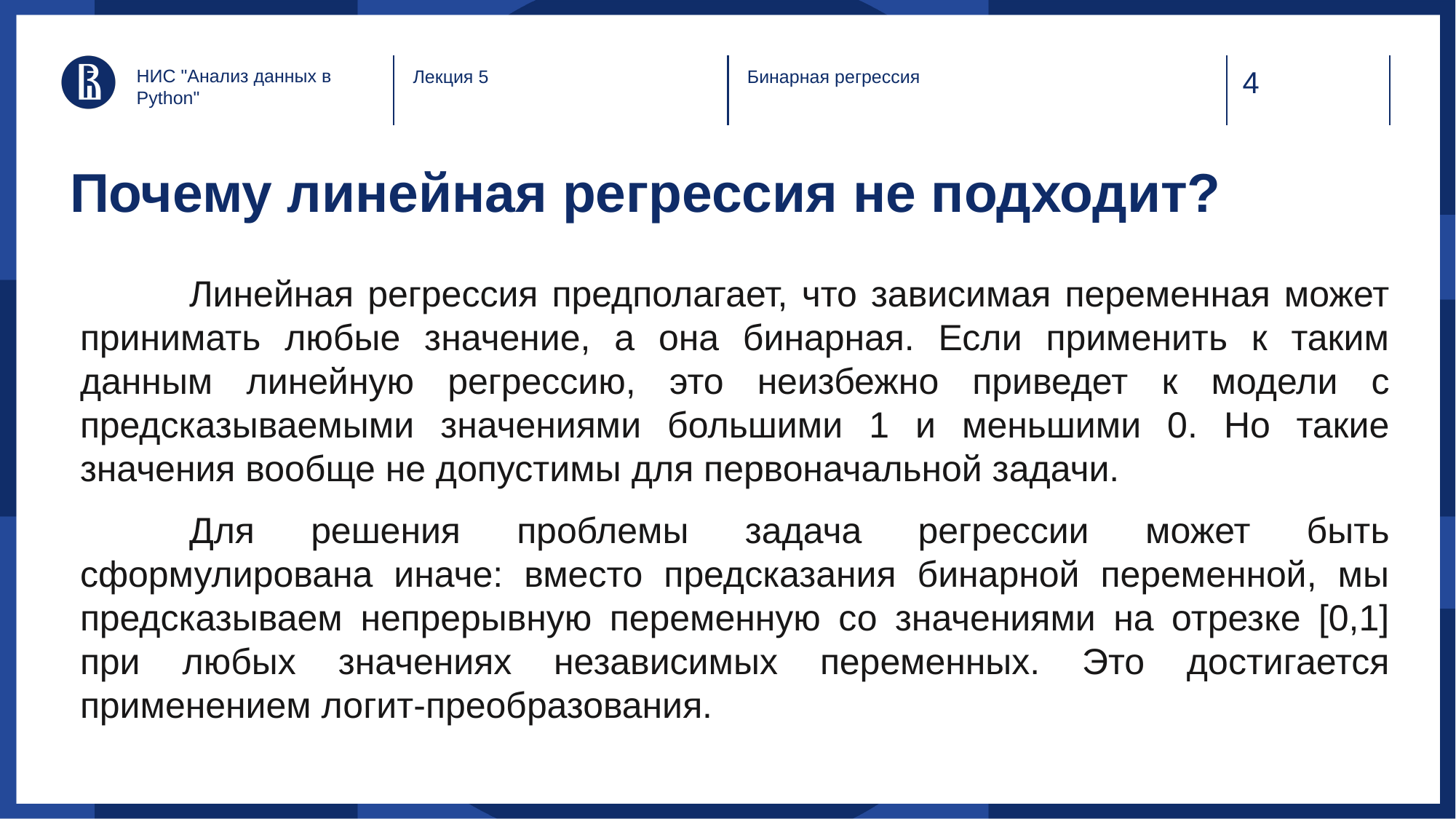

НИС "Анализ данных в Python"
Лекция 5
Бинарная регрессия
# Почему линейная регрессия не подходит?
	Линейная регрессия предполагает, что зависимая переменная может принимать любые значение, а она бинарная. Если применить к таким данным линейную регрессию, это неизбежно приведет к модели с предсказываемыми значениями большими 1 и меньшими 0. Но такие значения вообще не допустимы для первоначальной задачи.
	Для решения проблемы задача регрессии может быть сформулирована иначе: вместо предсказания бинарной переменной, мы предсказываем непрерывную переменную со значениями на отрезке [0,1] при любых значениях независимых переменных. Это достигается применением логит-преобразования.